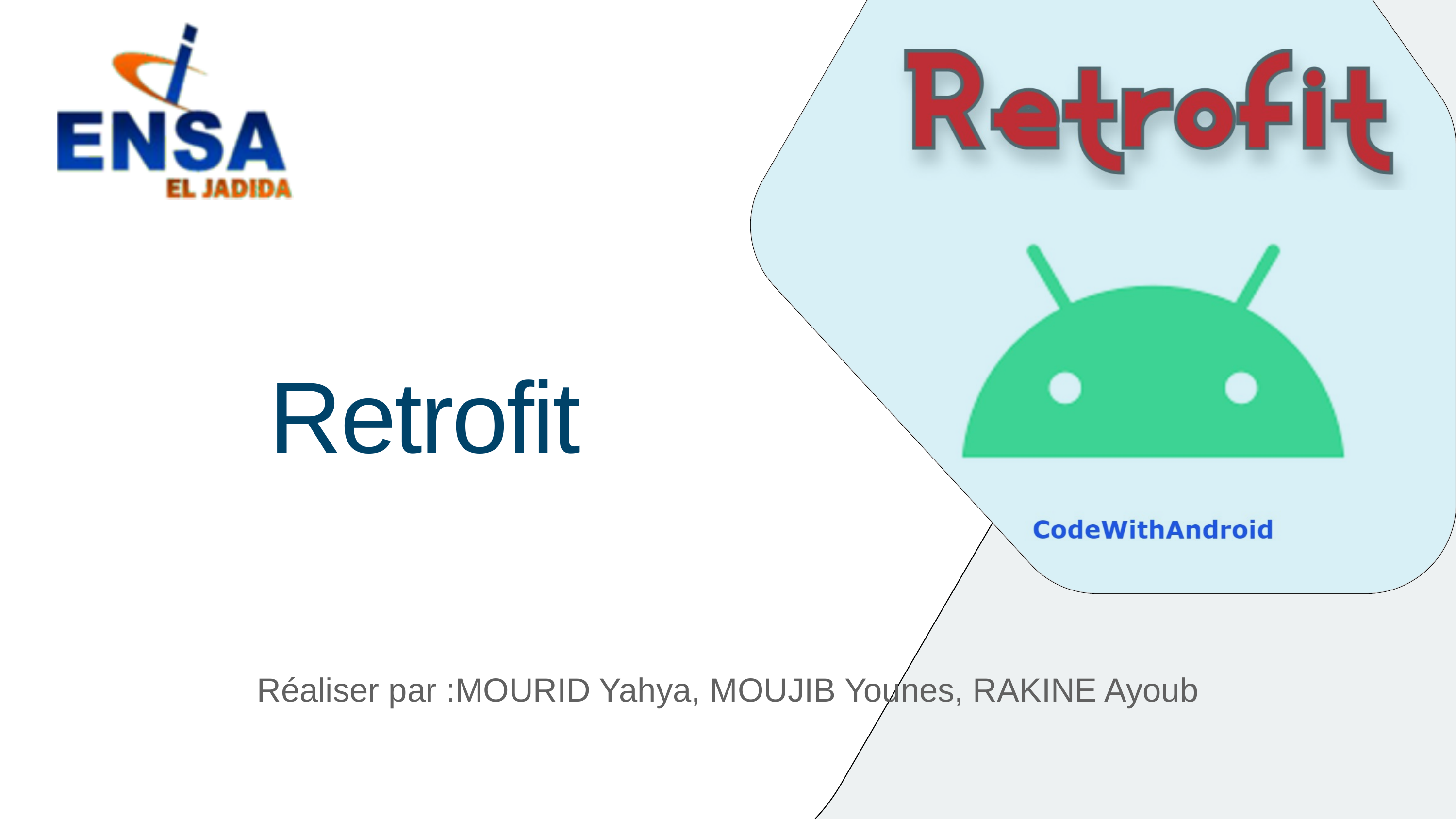

Retrofit

Réaliser par :MOURID Yahya, MOUJIB Younes, RAKINE Ayoub